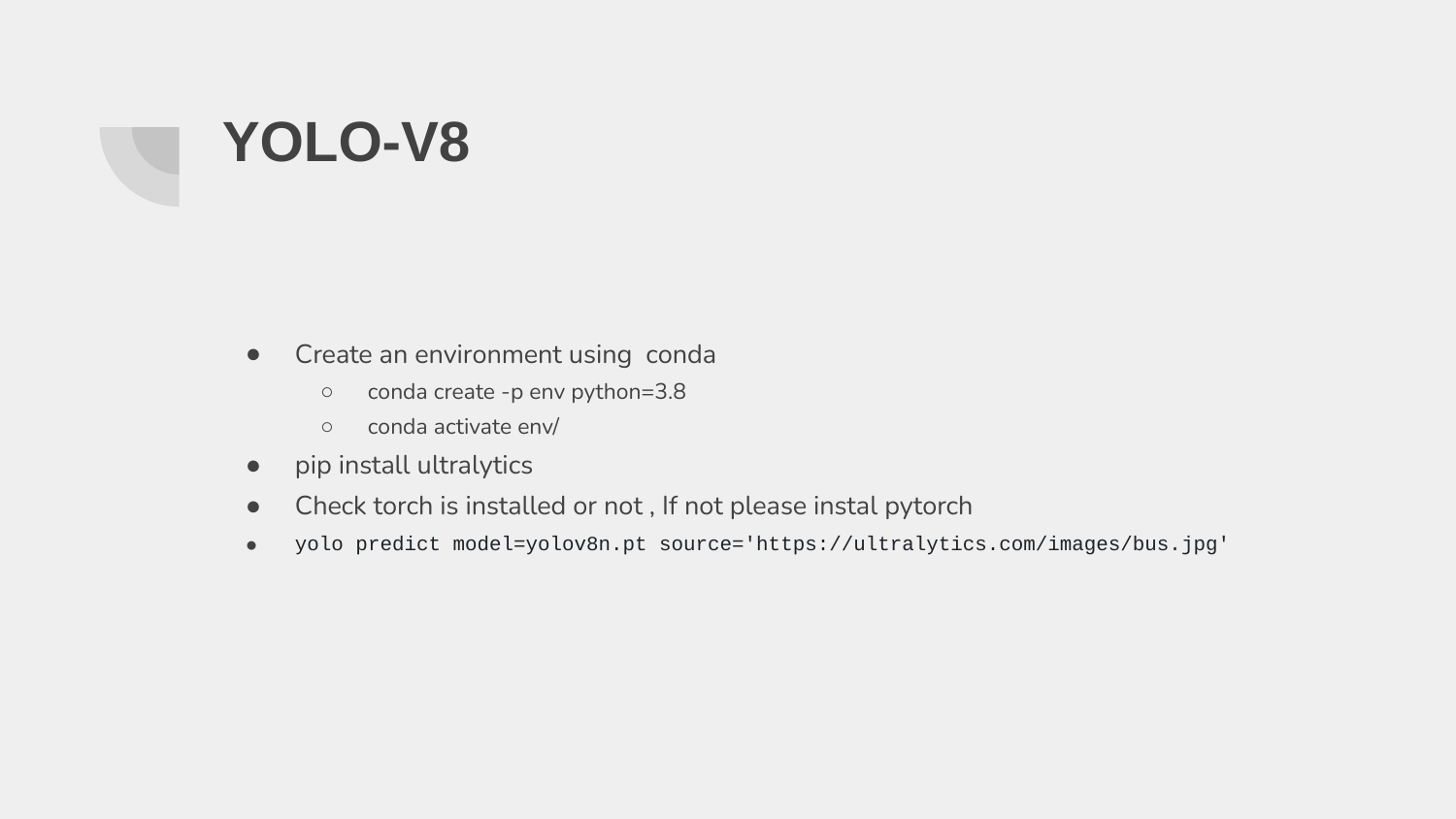

# YOLO-V8
Create an environment using  conda
conda create -p env python=3.8
conda activate env/
pip install ultralytics
Check torch is installed or not , If not please instal pytorch
yolo predict model=yolov8n.pt source='https://ultralytics.com/images/bus.jpg'